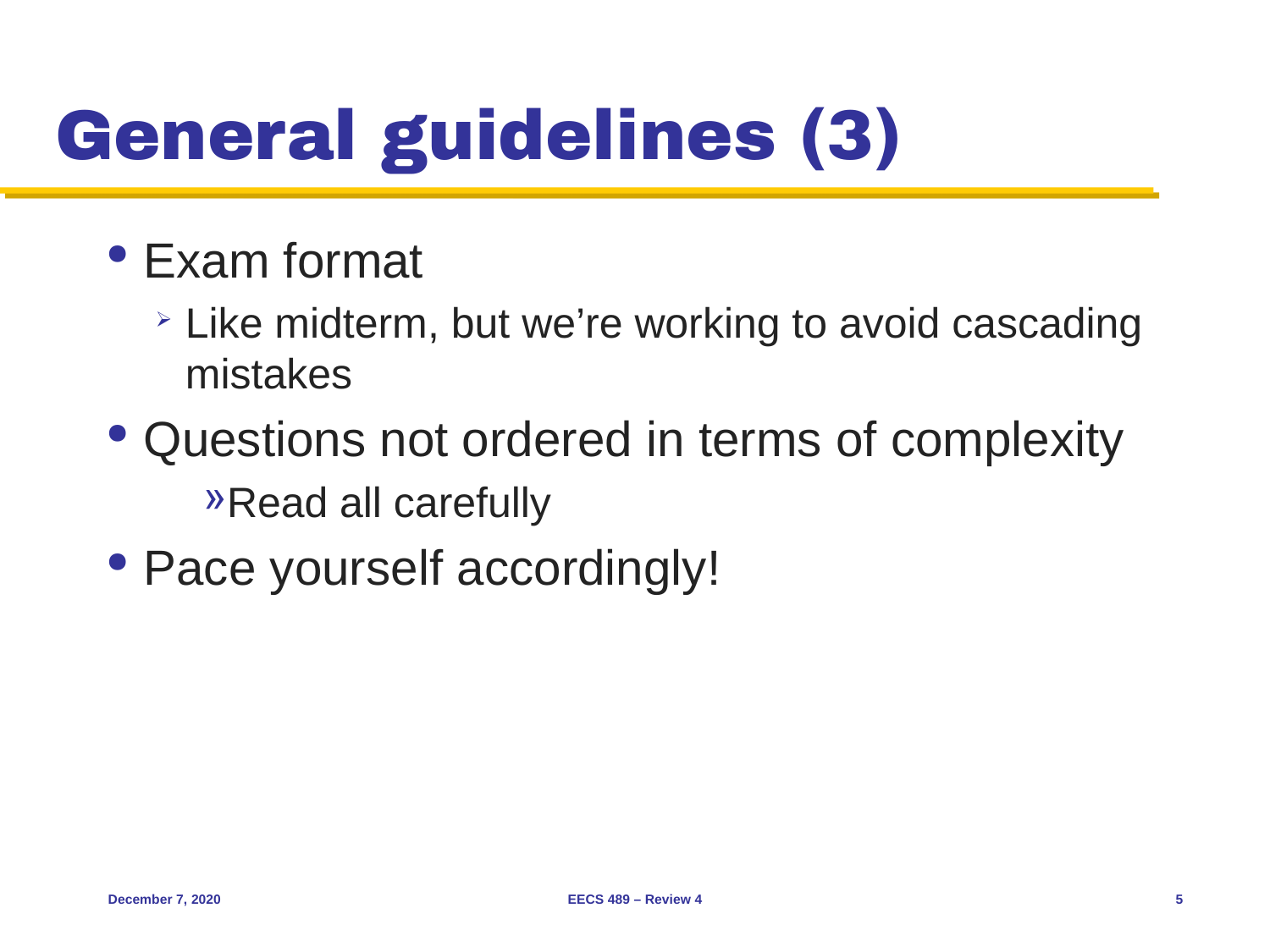

# General guidelines (3)
Exam format
Like midterm, but we’re working to avoid cascading mistakes
Questions not ordered in terms of complexity
Read all carefully
Pace yourself accordingly!
December 7, 2020
EECS 489 – Review 4
5